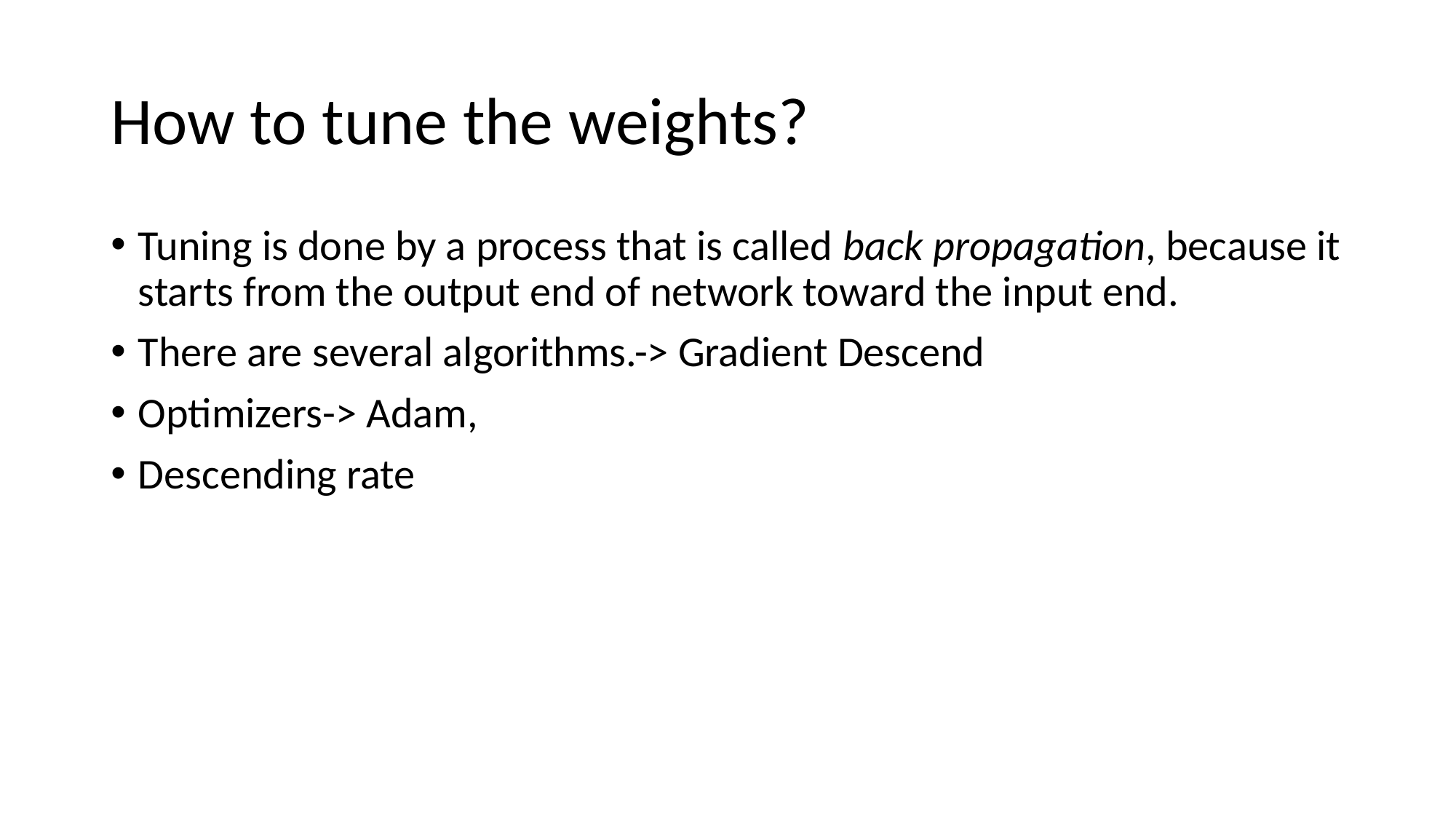

# How to tune the weights?
Tuning is done by a process that is called back propagation, because it starts from the output end of network toward the input end.
There are several algorithms.-> Gradient Descend
Optimizers-> Adam,
Descending rate